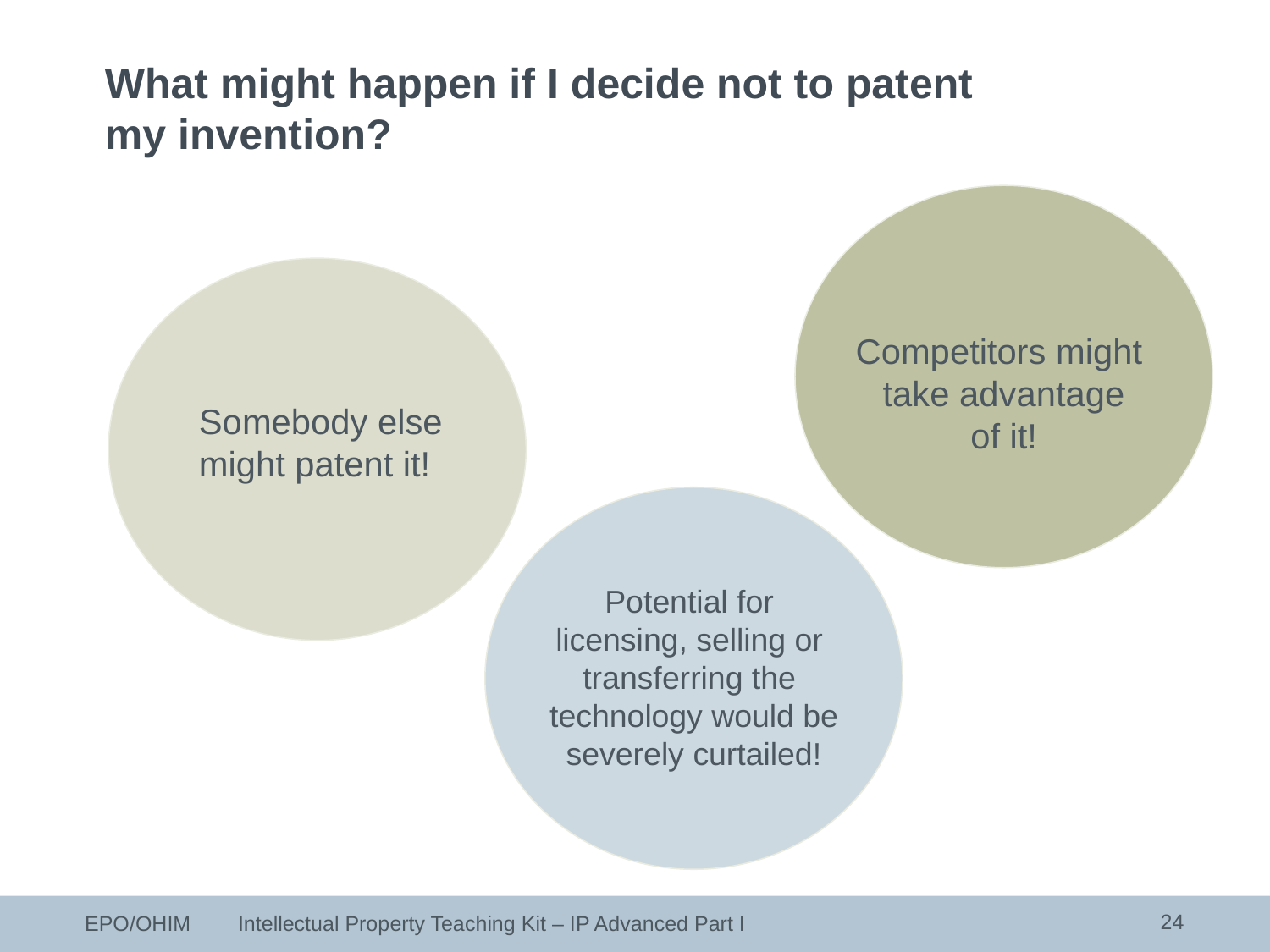

# What might happen if I decide not to patent my invention?

Competitors might
take advantage
of it!
Somebody else might patent it!

Potential for
licensing, selling or
transferring the
technology would be severely curtailed!
24
EPO/OHIM        Intellectual Property Teaching Kit – IP Advanced Part I